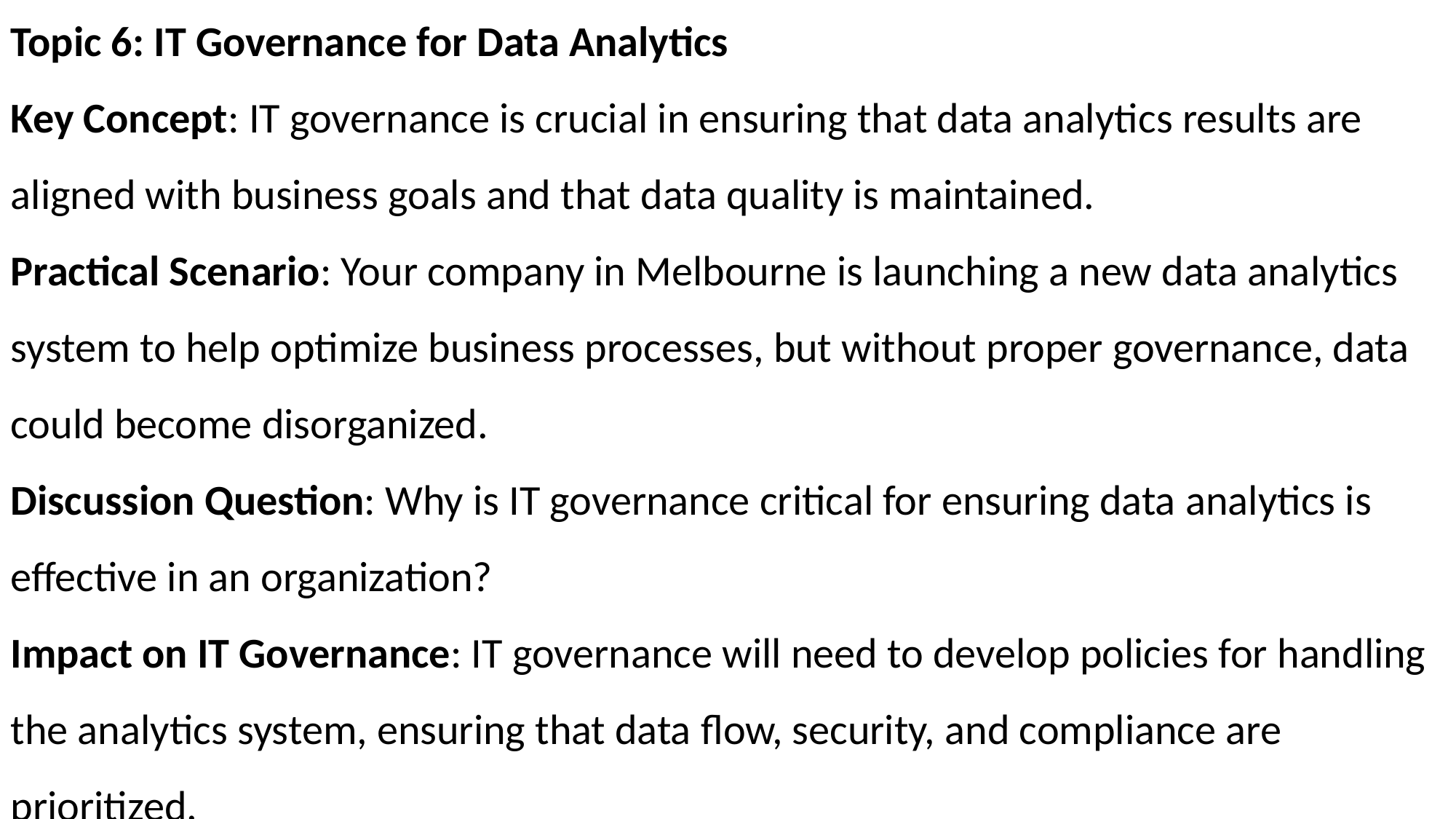

Topic 6: IT Governance for Data Analytics
Key Concept: IT governance is crucial in ensuring that data analytics results are aligned with business goals and that data quality is maintained.
Practical Scenario: Your company in Melbourne is launching a new data analytics system to help optimize business processes, but without proper governance, data could become disorganized.
Discussion Question: Why is IT governance critical for ensuring data analytics is effective in an organization?
Impact on IT Governance: IT governance will need to develop policies for handling the analytics system, ensuring that data flow, security, and compliance are prioritized.